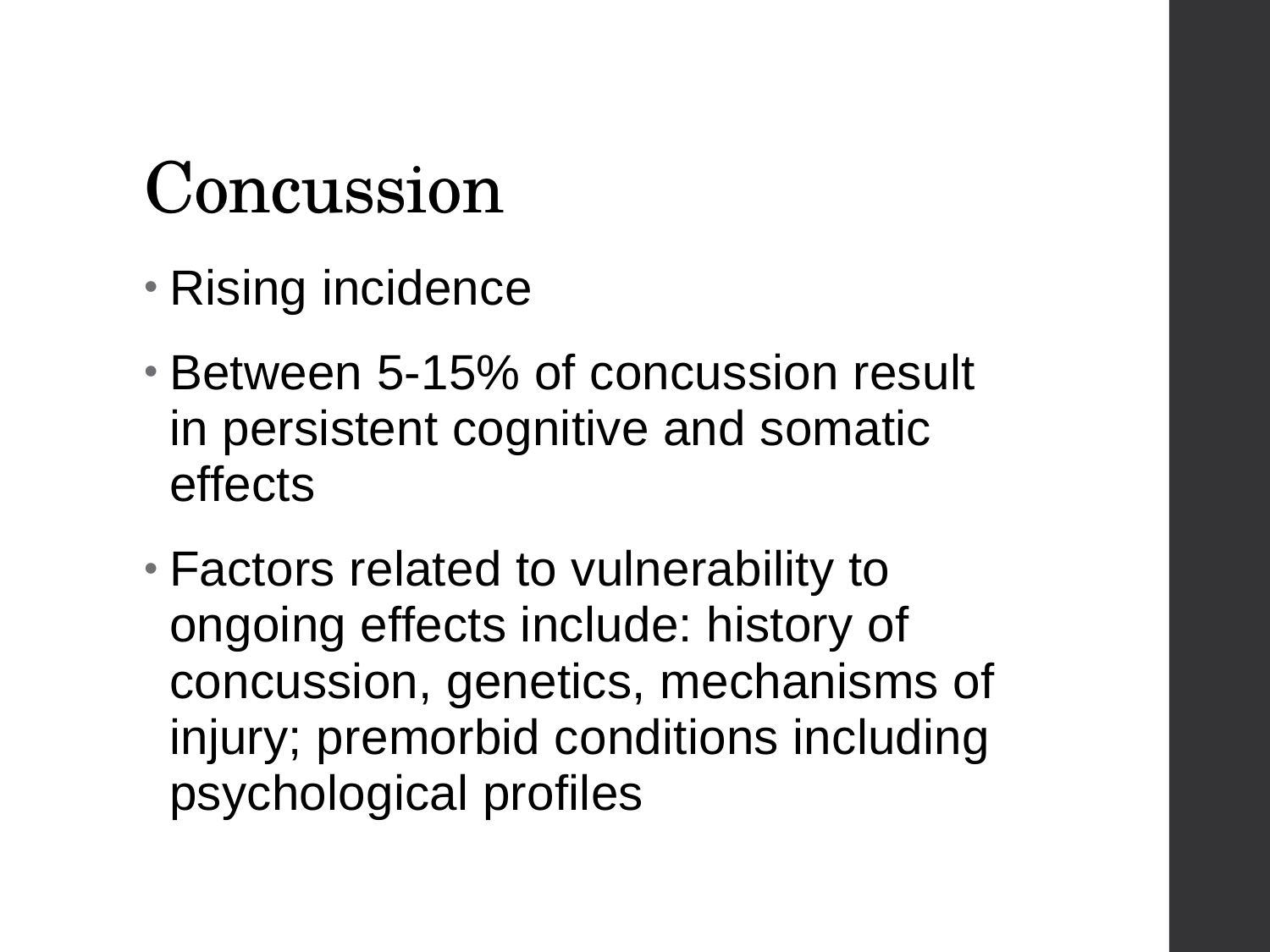

# Concussion
Rising incidence
Between 5-15% of concussion result in persistent cognitive and somatic effects
Factors related to vulnerability to ongoing effects include: history of concussion, genetics, mechanisms of injury; premorbid conditions including psychological profiles